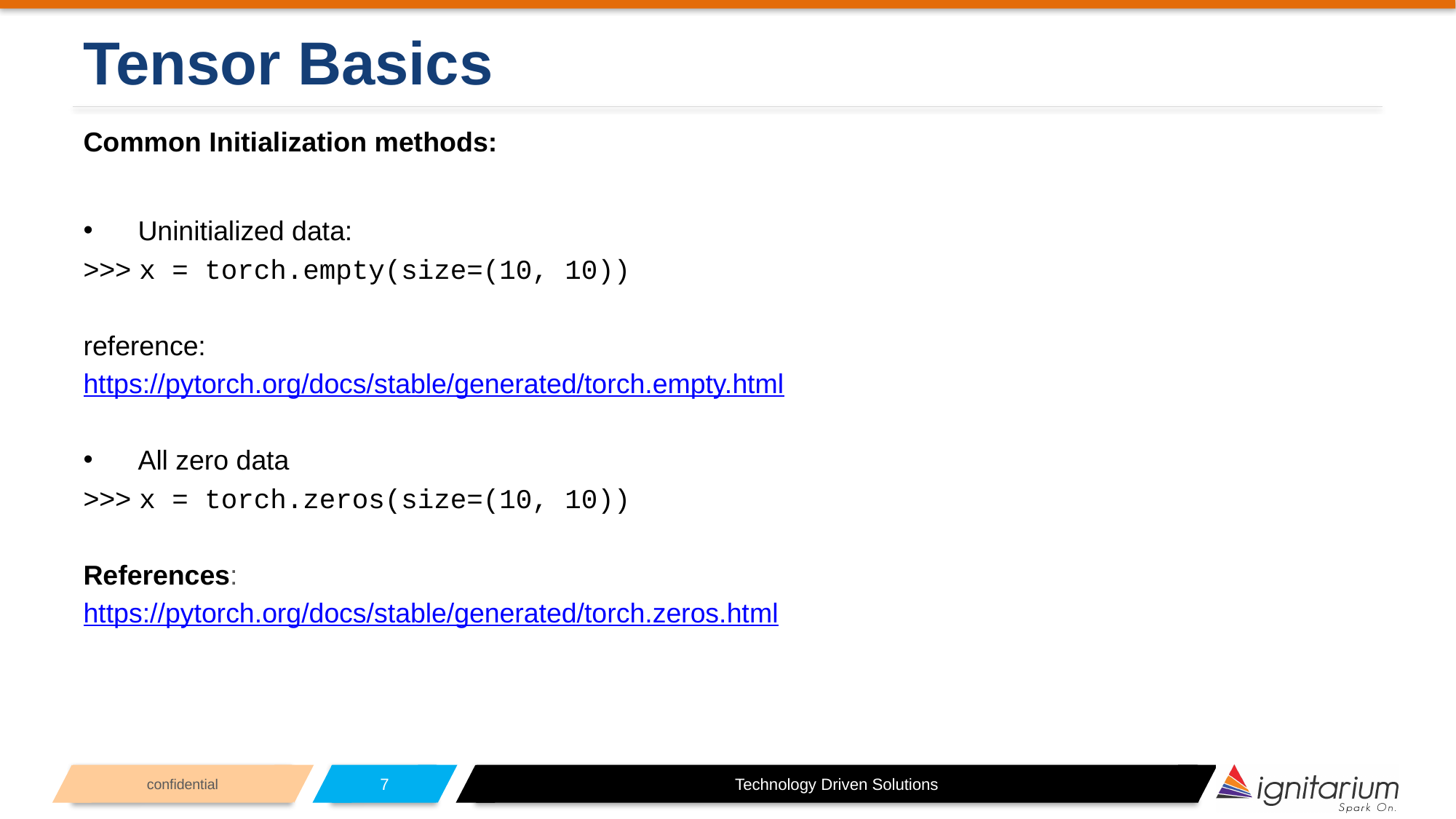

# Tensor Basics
Common Initialization methods:

Uninitialized data:
>>> x = torch.empty(size=(10, 10))

reference:
https://pytorch.org/docs/stable/generated/torch.empty.html

All zero data
>>> x = torch.zeros(size=(10, 10))

References:
https://pytorch.org/docs/stable/generated/torch.zeros.html